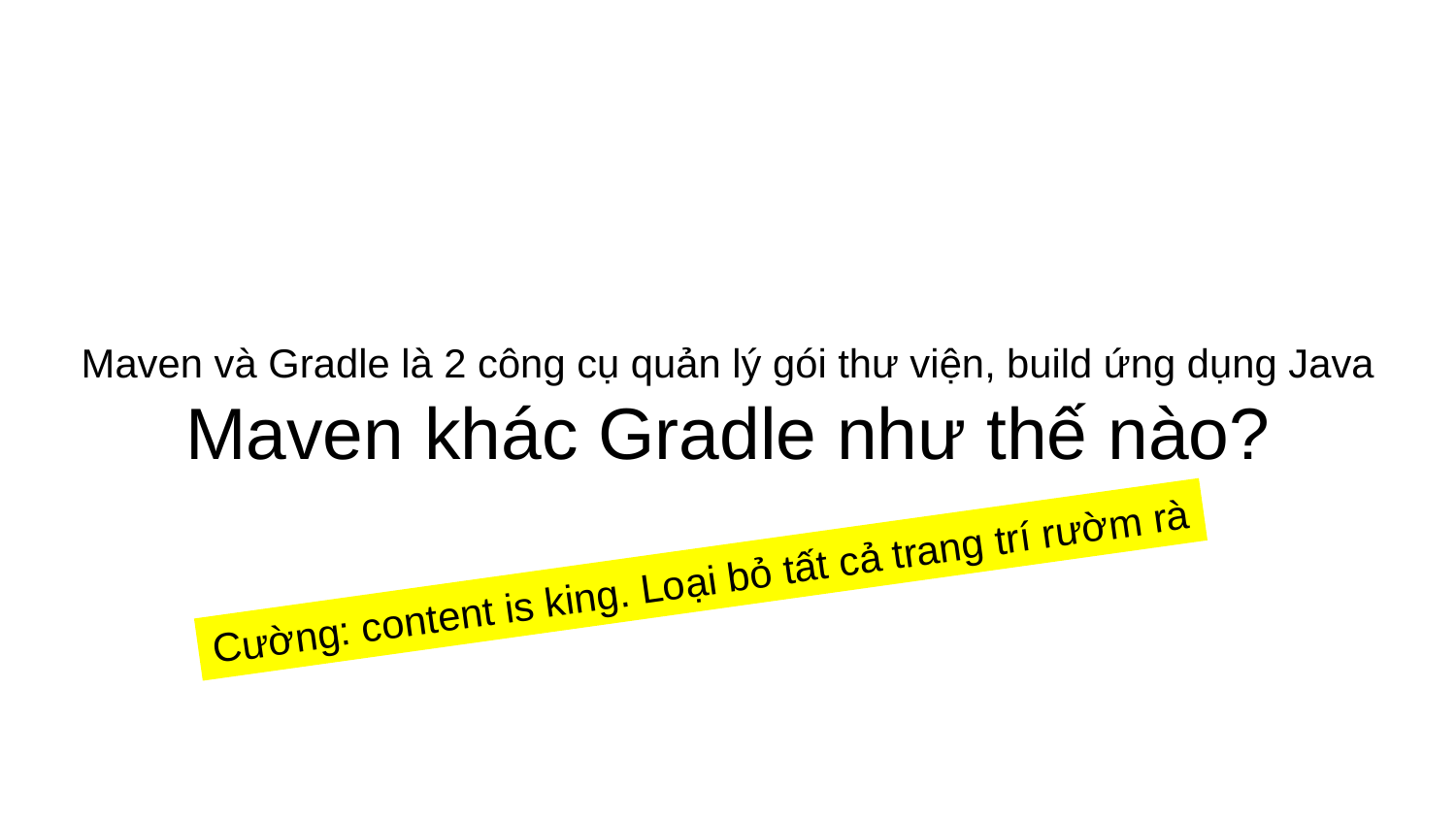

Maven và Gradle là 2 công cụ quản lý gói thư viện, build ứng dụng Java
Maven khác Gradle như thế nào?
Cường: content is king. Loại bỏ tất cả trang trí rườm rà